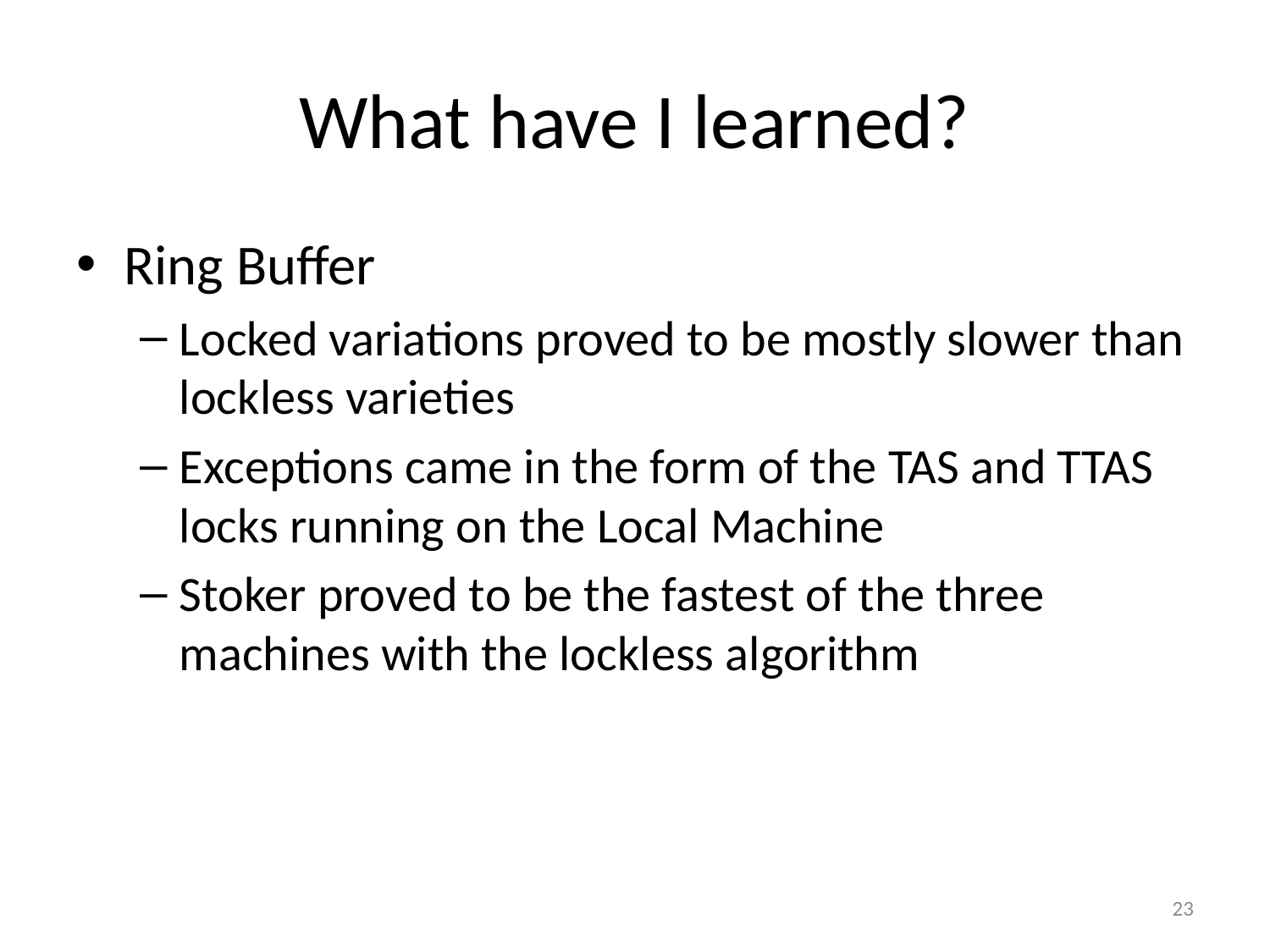

# What have I learned?
Ring Buffer
Locked variations proved to be mostly slower than lockless varieties
Exceptions came in the form of the TAS and TTAS locks running on the Local Machine
Stoker proved to be the fastest of the three machines with the lockless algorithm

23